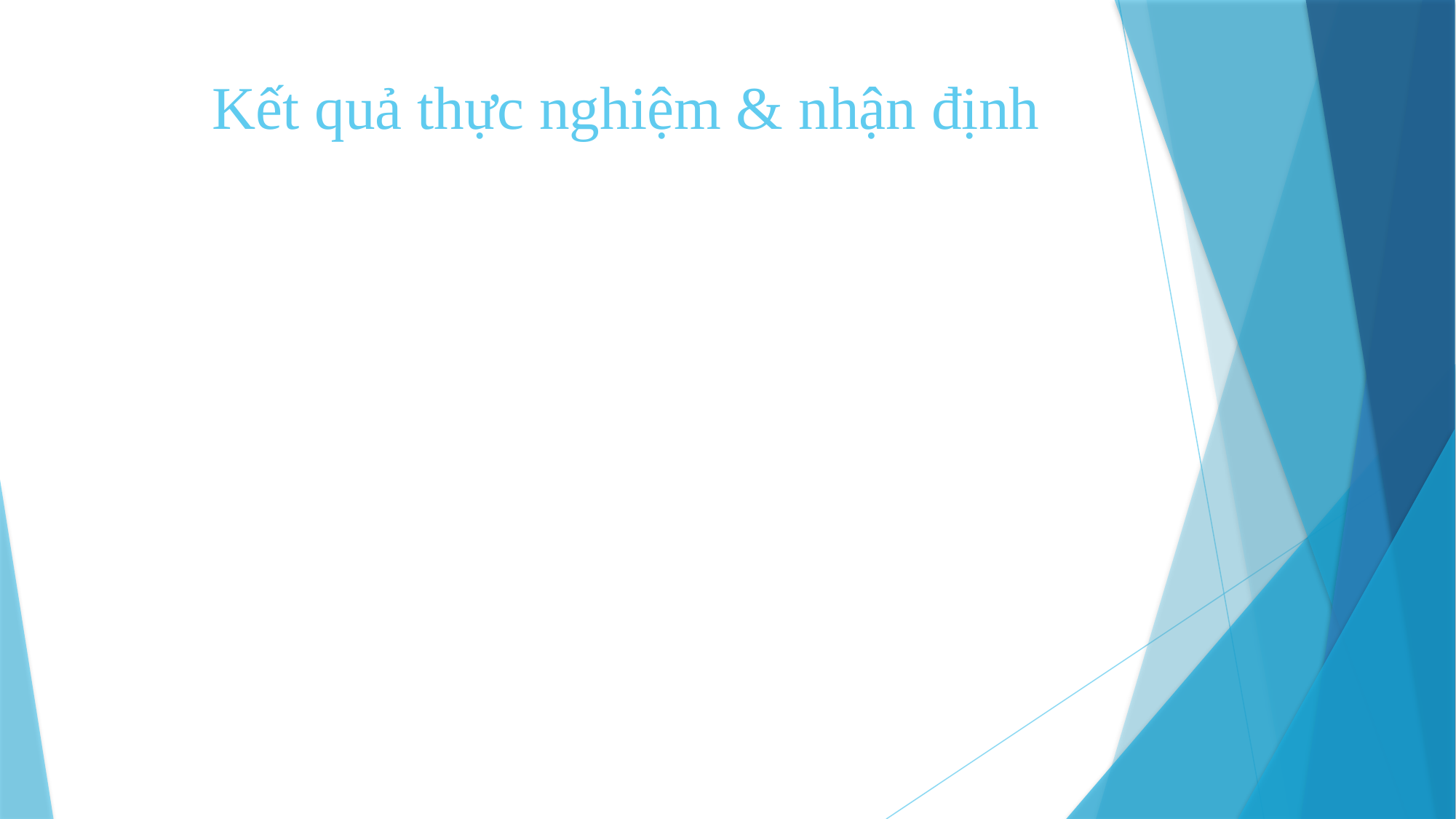

# Kết quả thực nghiệm & nhận định